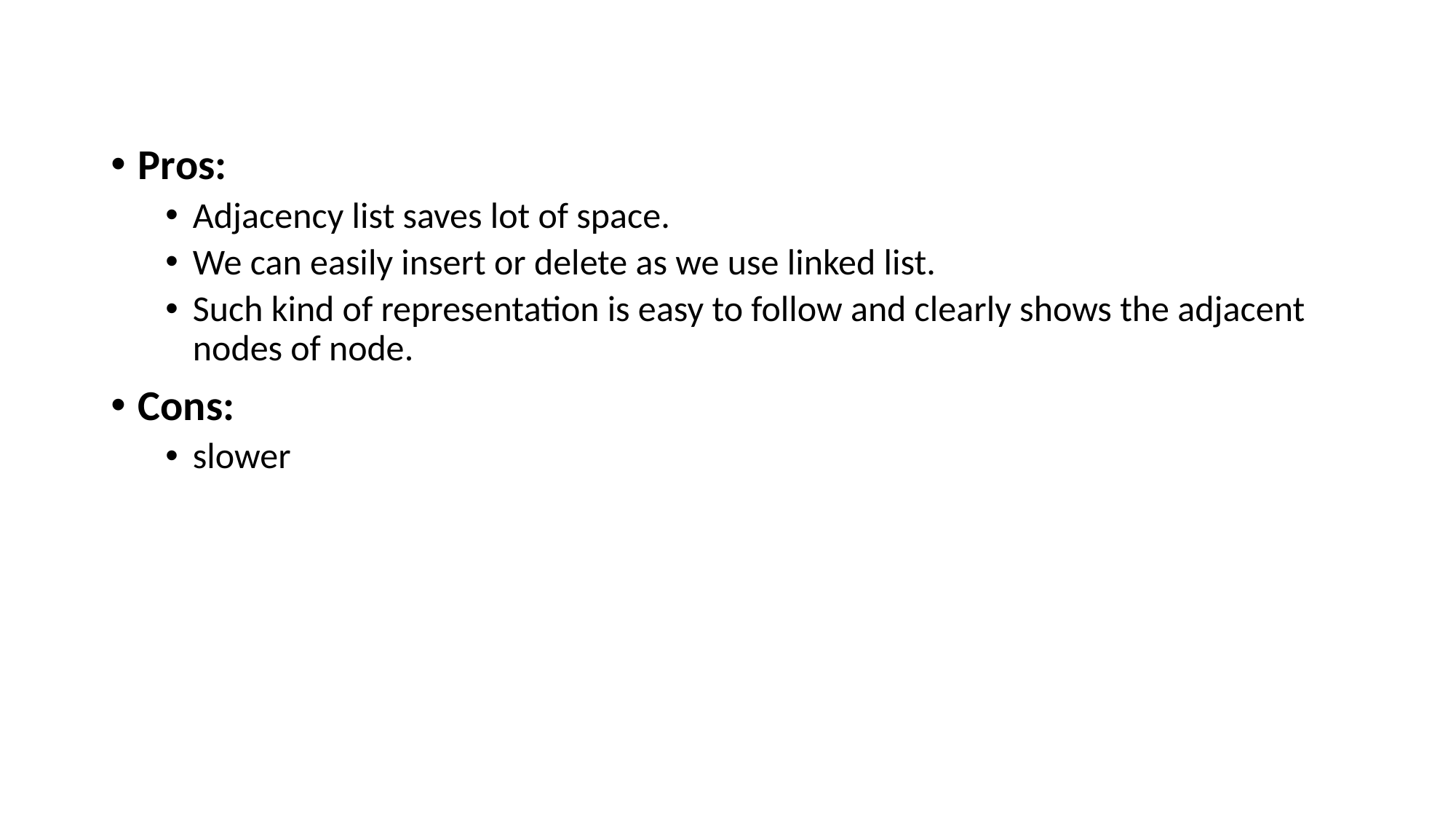

Pros:
Adjacency list saves lot of space.
We can easily insert or delete as we use linked list.
Such kind of representation is easy to follow and clearly shows the adjacent nodes of node.
Cons:
slower